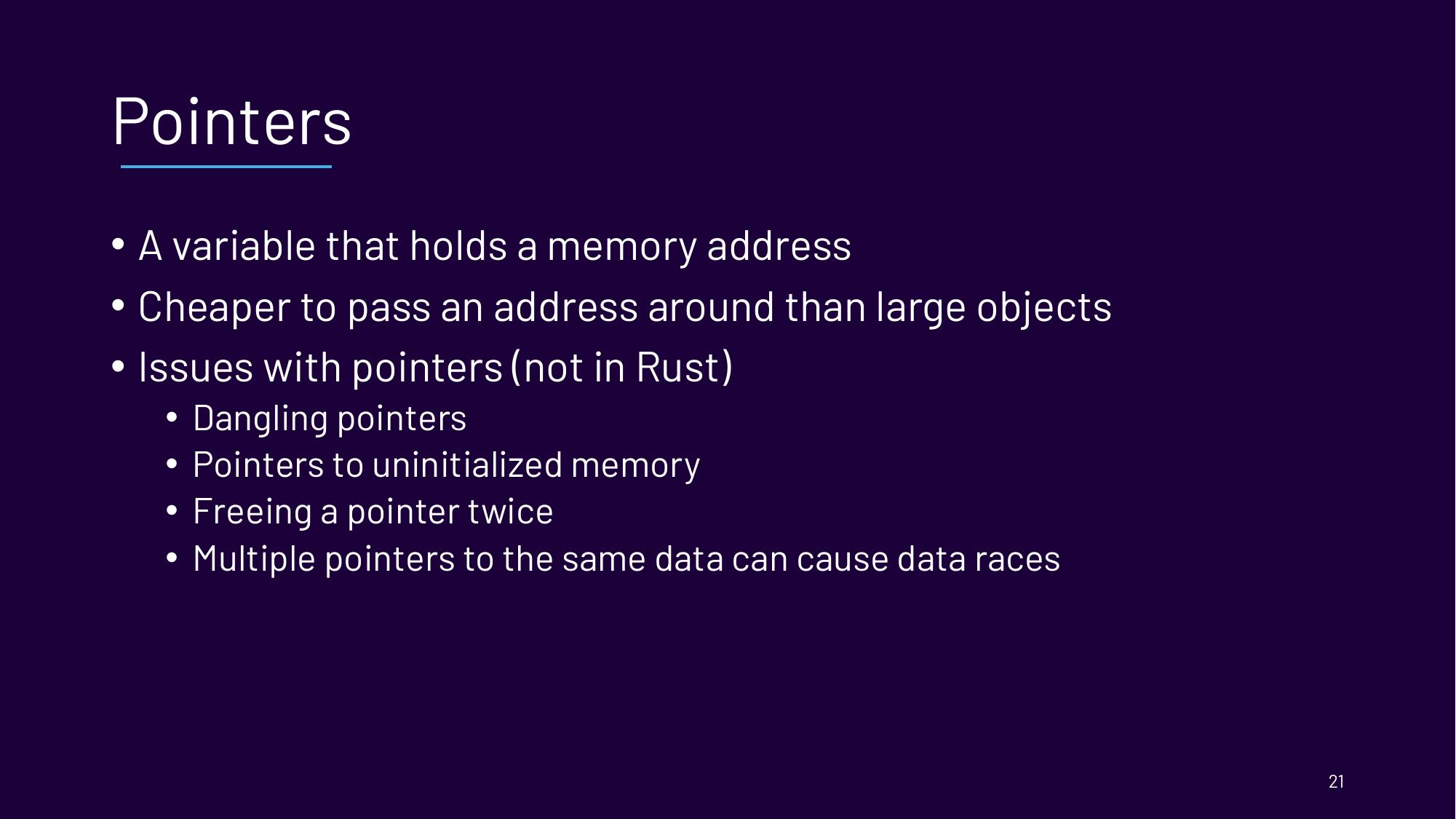

# Pointers
A variable that holds a memory address
Cheaper to pass an address around than large objects
Issues with pointers (not in Rust)
Dangling pointers
Pointers to uninitialized memory
Freeing a pointer twice
Multiple pointers to the same data can cause data races

21